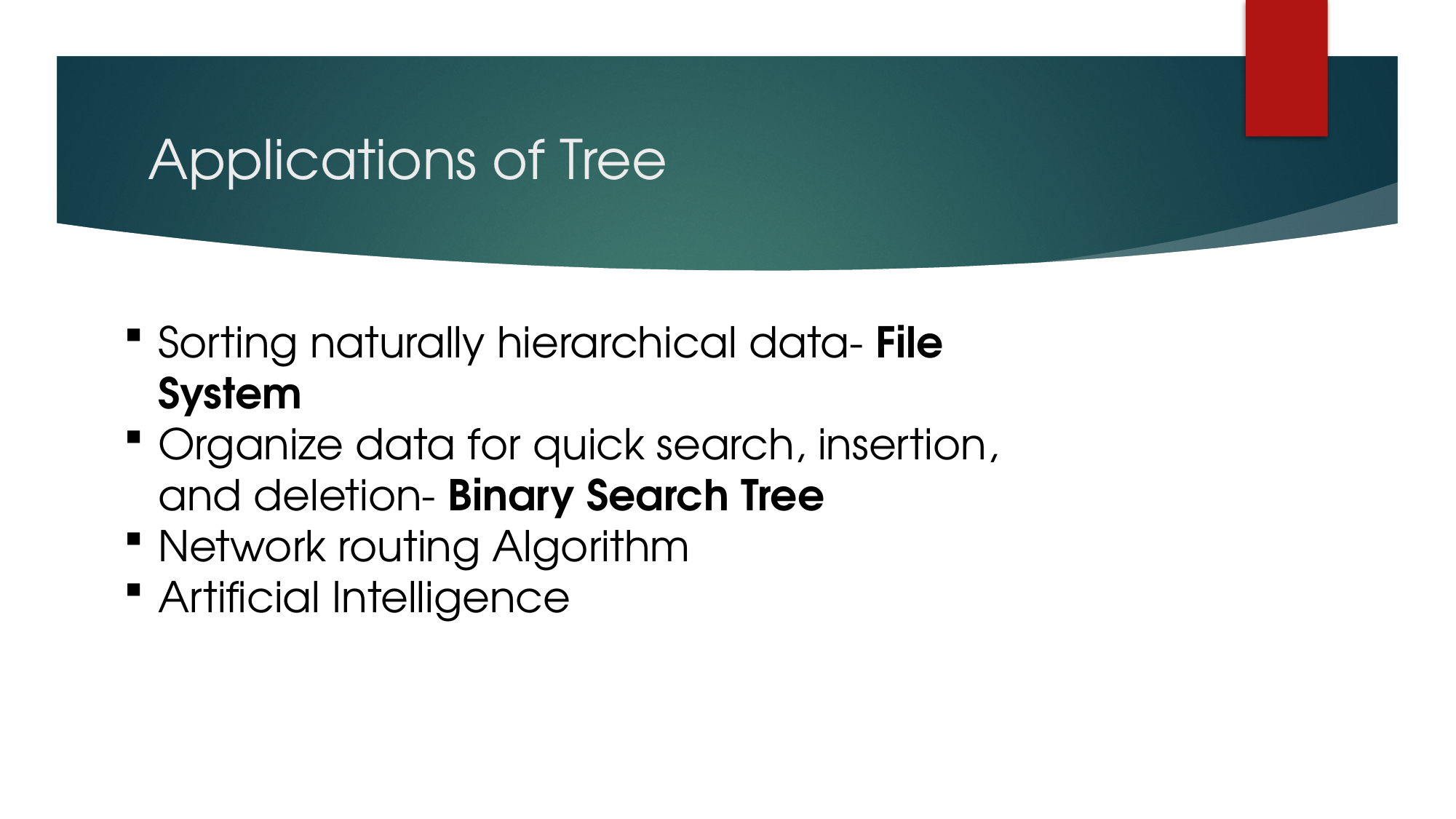

# Applications of Tree
Sorting naturally hierarchical data- File System
Organize data for quick search, insertion, and deletion- Binary Search Tree
Network routing Algorithm
Artificial Intelligence